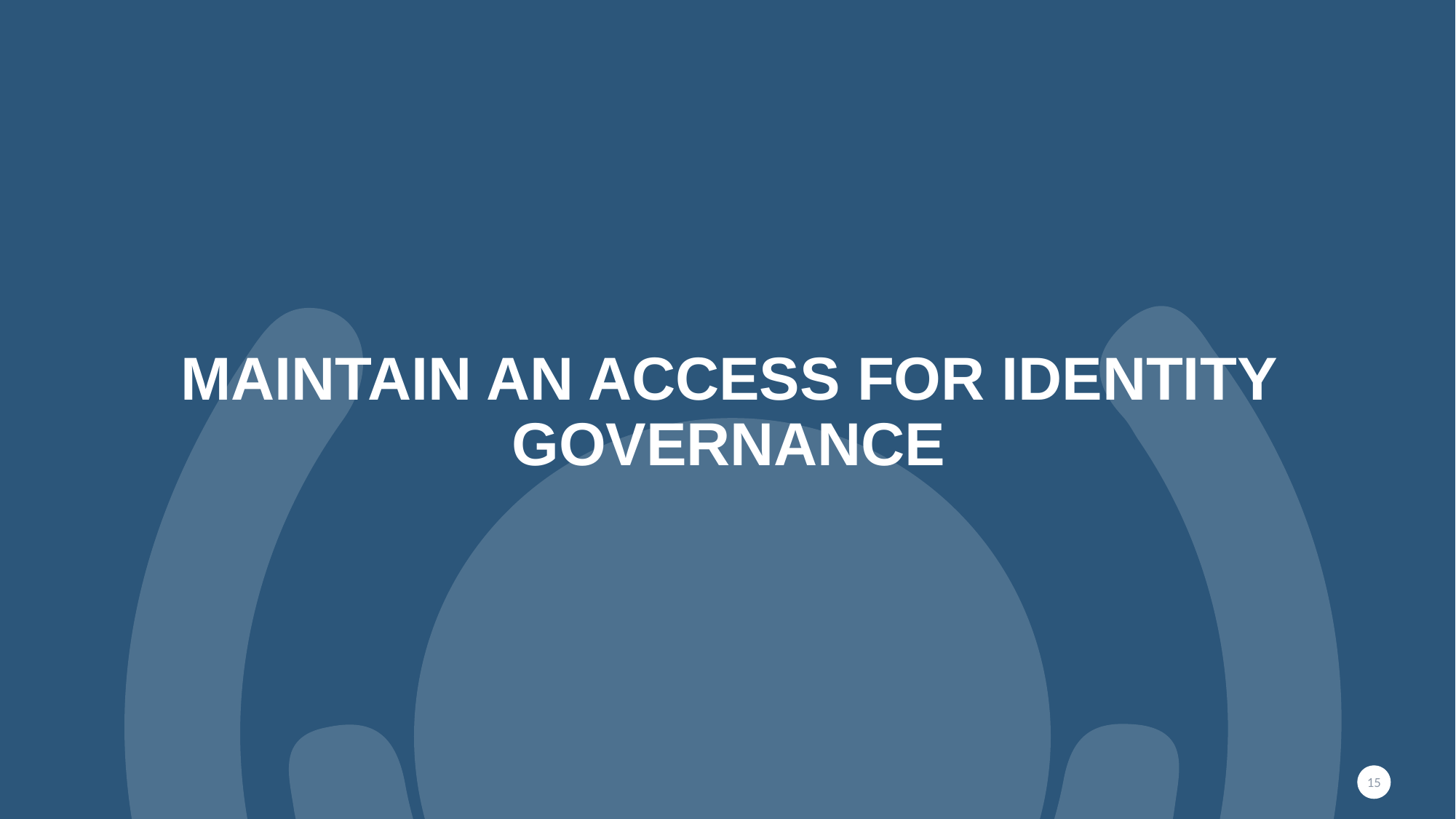

# MAINTAIN AN ACCESS FOR IDENTITY GOVERNANCE
15